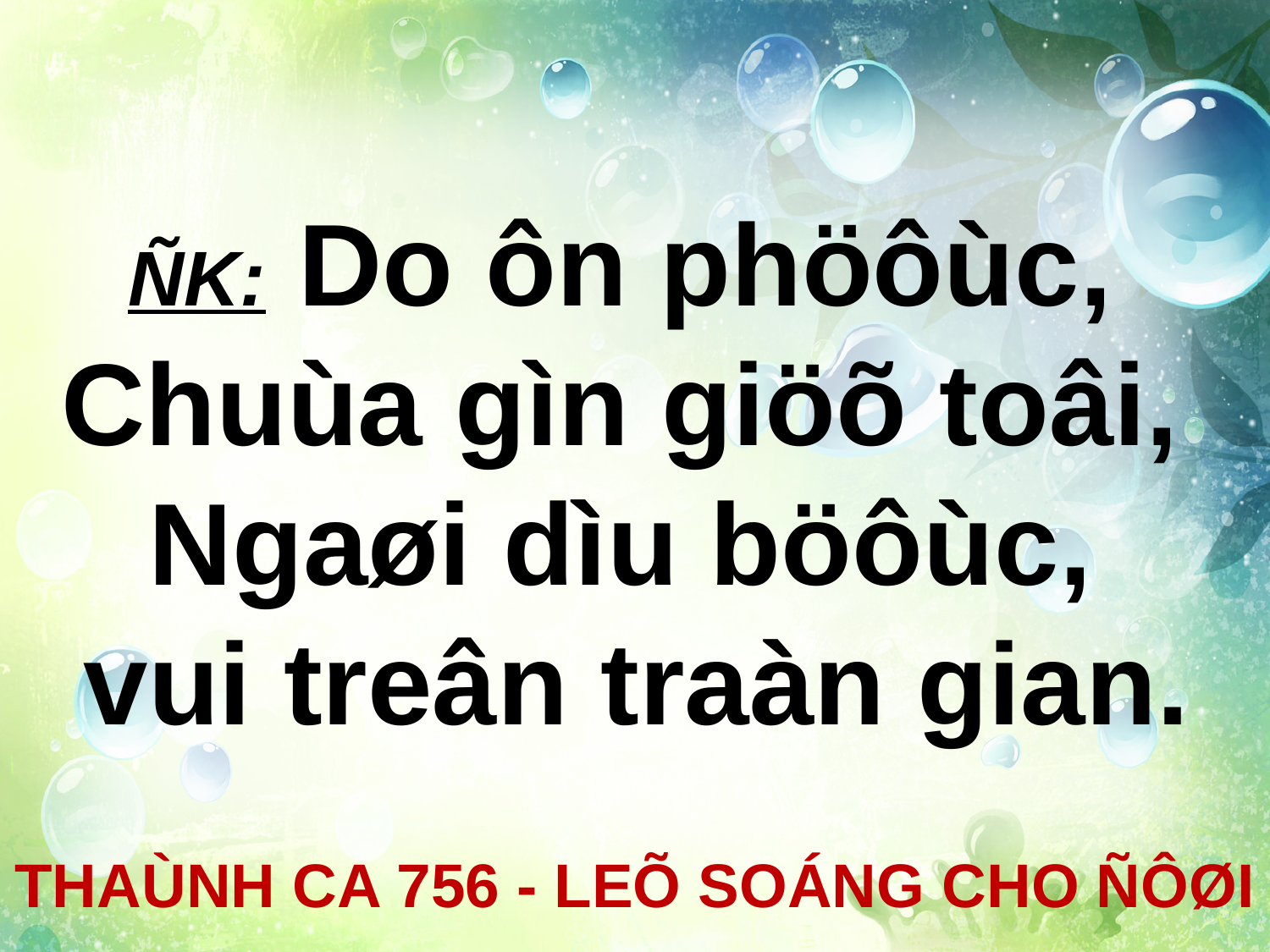

ÑK: Do ôn phöôùc,
Chuùa gìn giöõ toâi,
Ngaøi dìu böôùc,
vui treân traàn gian.
THAÙNH CA 756 - LEÕ SOÁNG CHO ÑÔØI